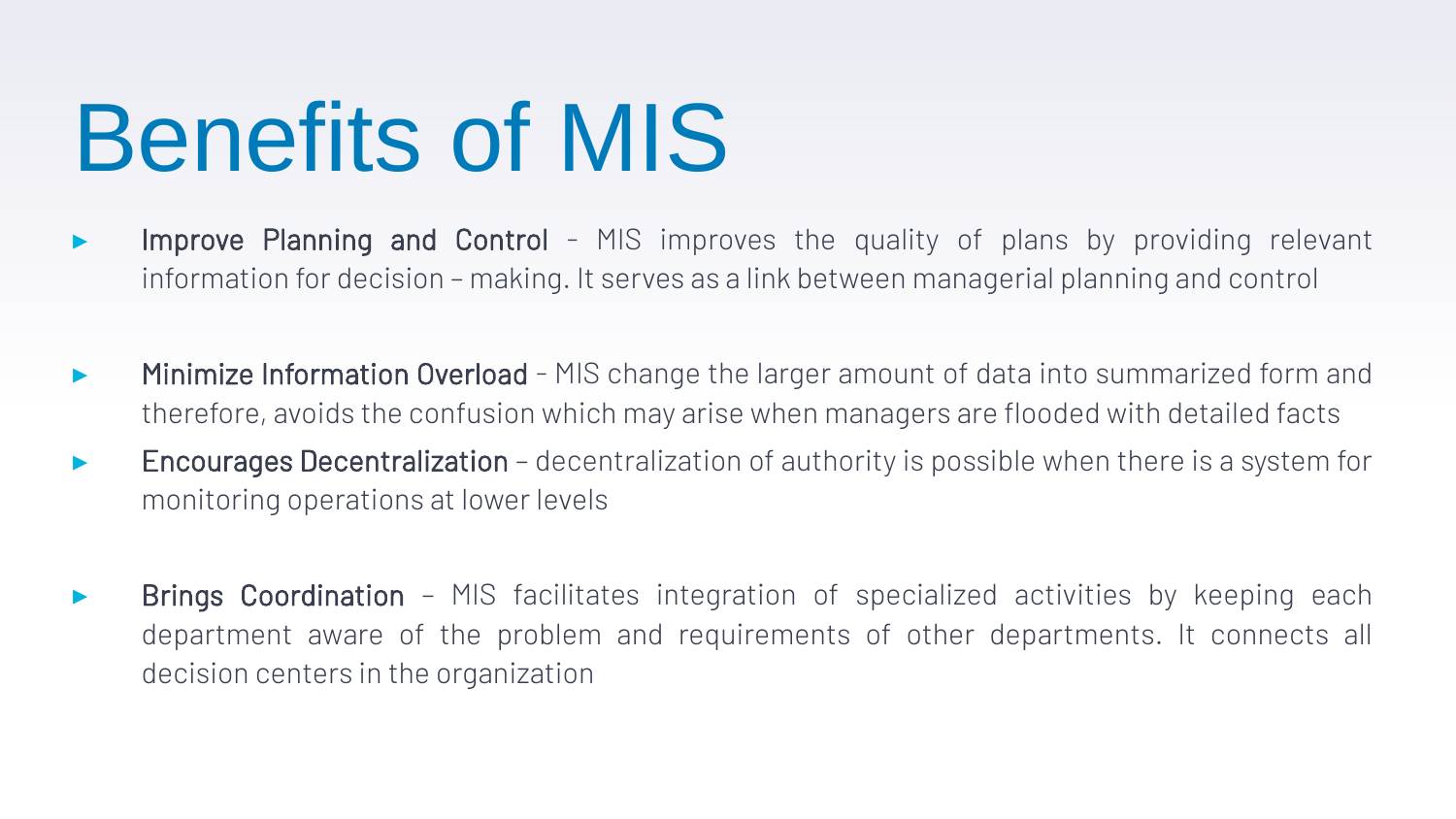

# Benefits of MIS
Improve Planning and Control - MIS improves the quality of plans by providing relevant information for decision – making. It serves as a link between managerial planning and control

Minimize Information Overload - MIS change the larger amount of data into summarized form and therefore, avoids the confusion which may arise when managers are flooded with detailed facts
Encourages Decentralization – decentralization of authority is possible when there is a system for monitoring operations at lower levels

Brings Coordination – MIS facilitates integration of specialized activities by keeping each department aware of the problem and requirements of other departments. It connects all decision centers in the organization

37